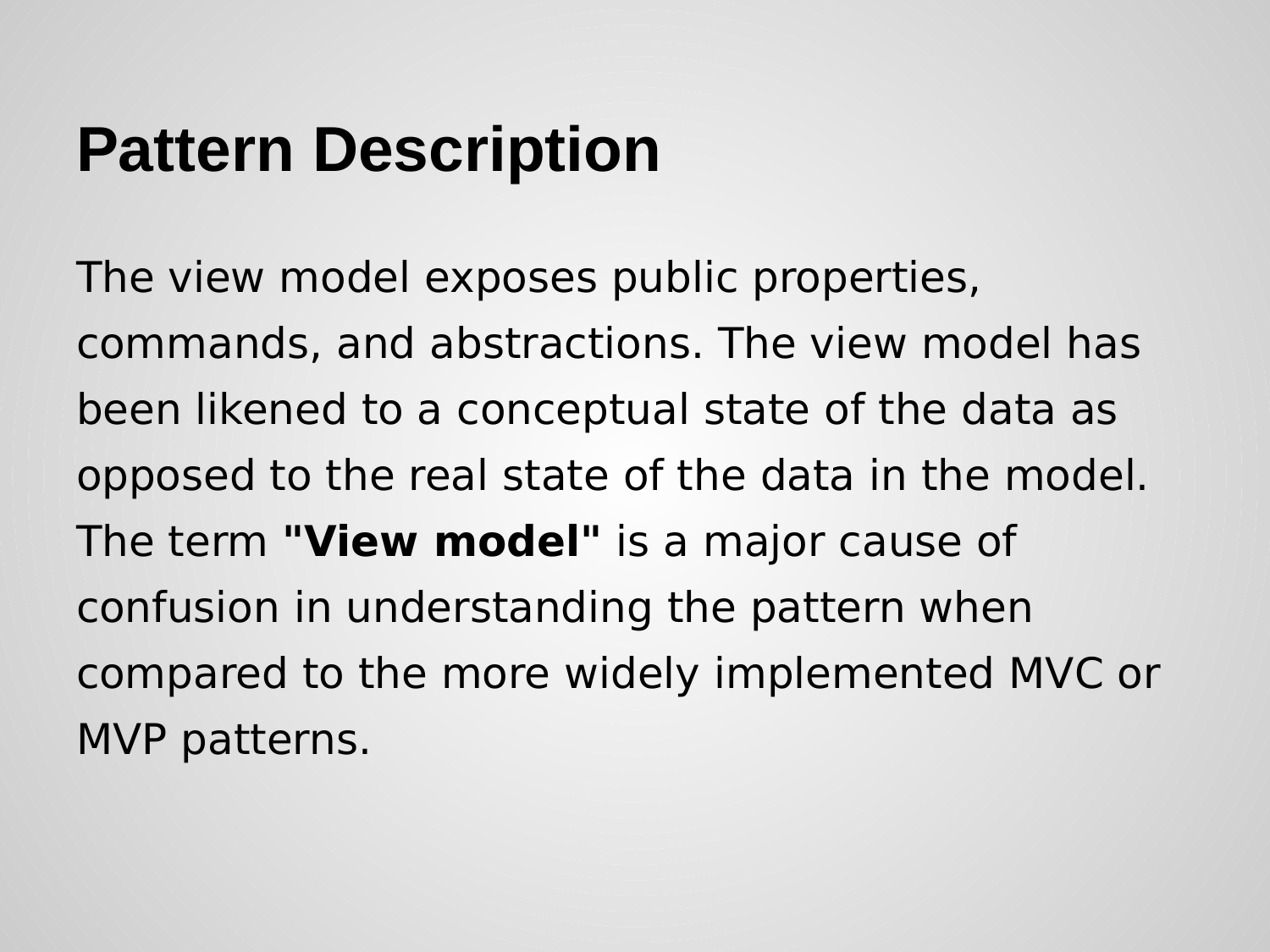

# Pattern Description
The view model exposes public properties, commands, and abstractions. The view model has been likened to a conceptual state of the data as opposed to the real state of the data in the model. The term "View model" is a major cause of confusion in understanding the pattern when compared to the more widely implemented MVC or MVP patterns.